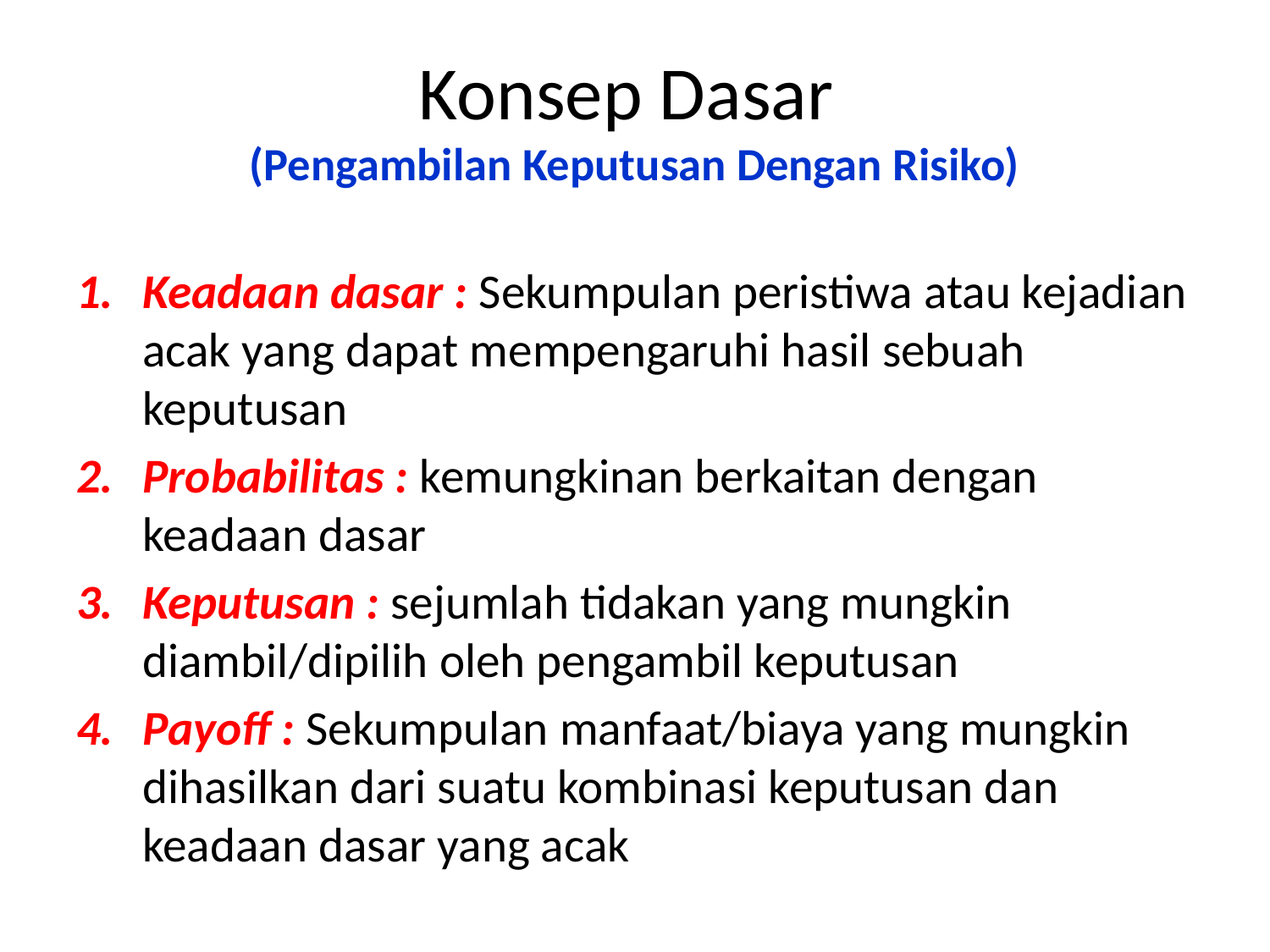

# Konsep Dasar (Pengambilan Keputusan Dengan Risiko)
Keadaan dasar : Sekumpulan peristiwa atau kejadian acak yang dapat mempengaruhi hasil sebuah keputusan
Probabilitas : kemungkinan berkaitan dengan keadaan dasar
Keputusan : sejumlah tidakan yang mungkin diambil/dipilih oleh pengambil keputusan
Payoff : Sekumpulan manfaat/biaya yang mungkin dihasilkan dari suatu kombinasi keputusan dan keadaan dasar yang acak